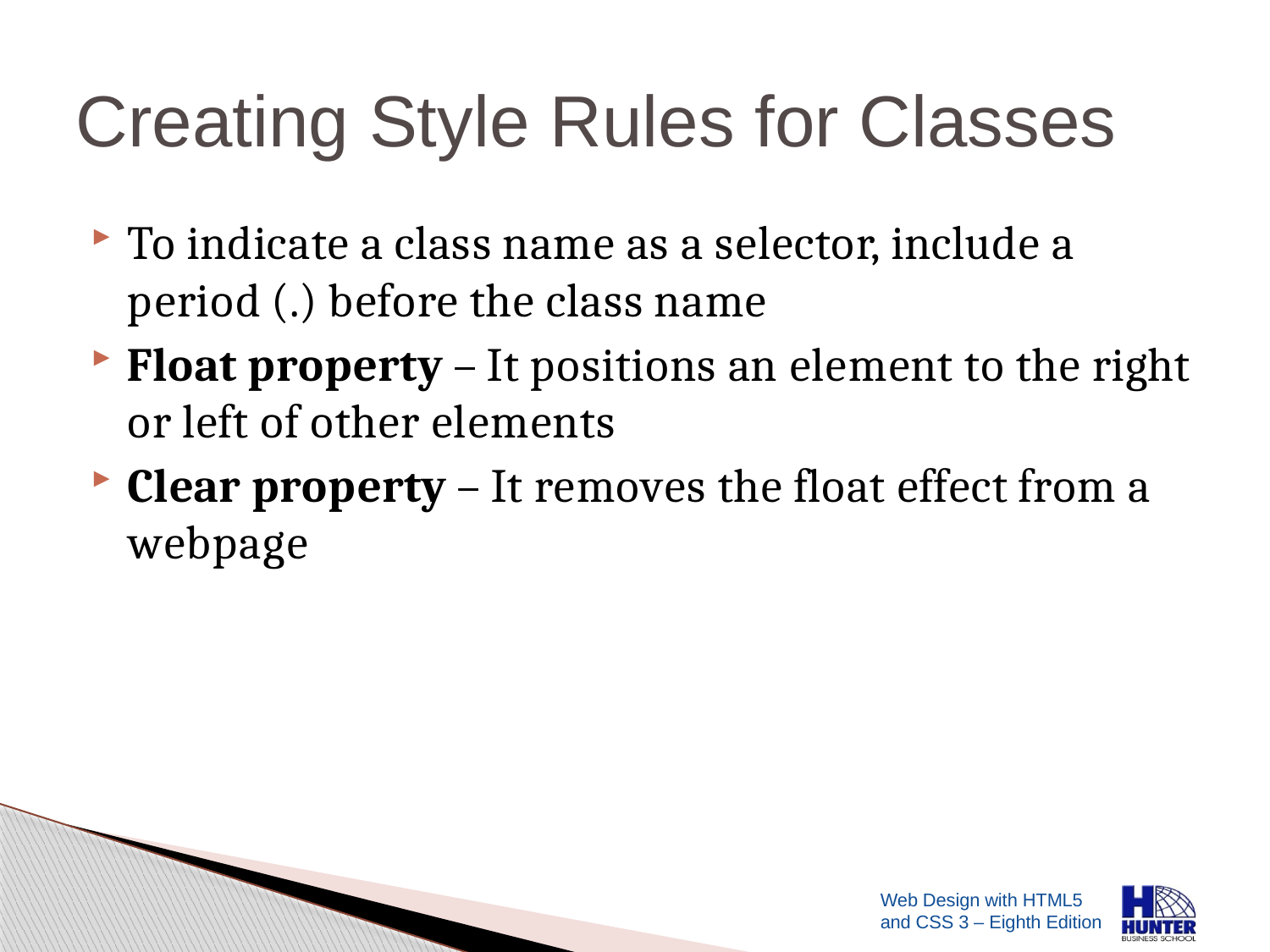

# Creating Style Rules for Classes
To indicate a class name as a selector, include a period (.) before the class name
Float property – It positions an element to the right or left of other elements
Clear property – It removes the float effect from a webpage